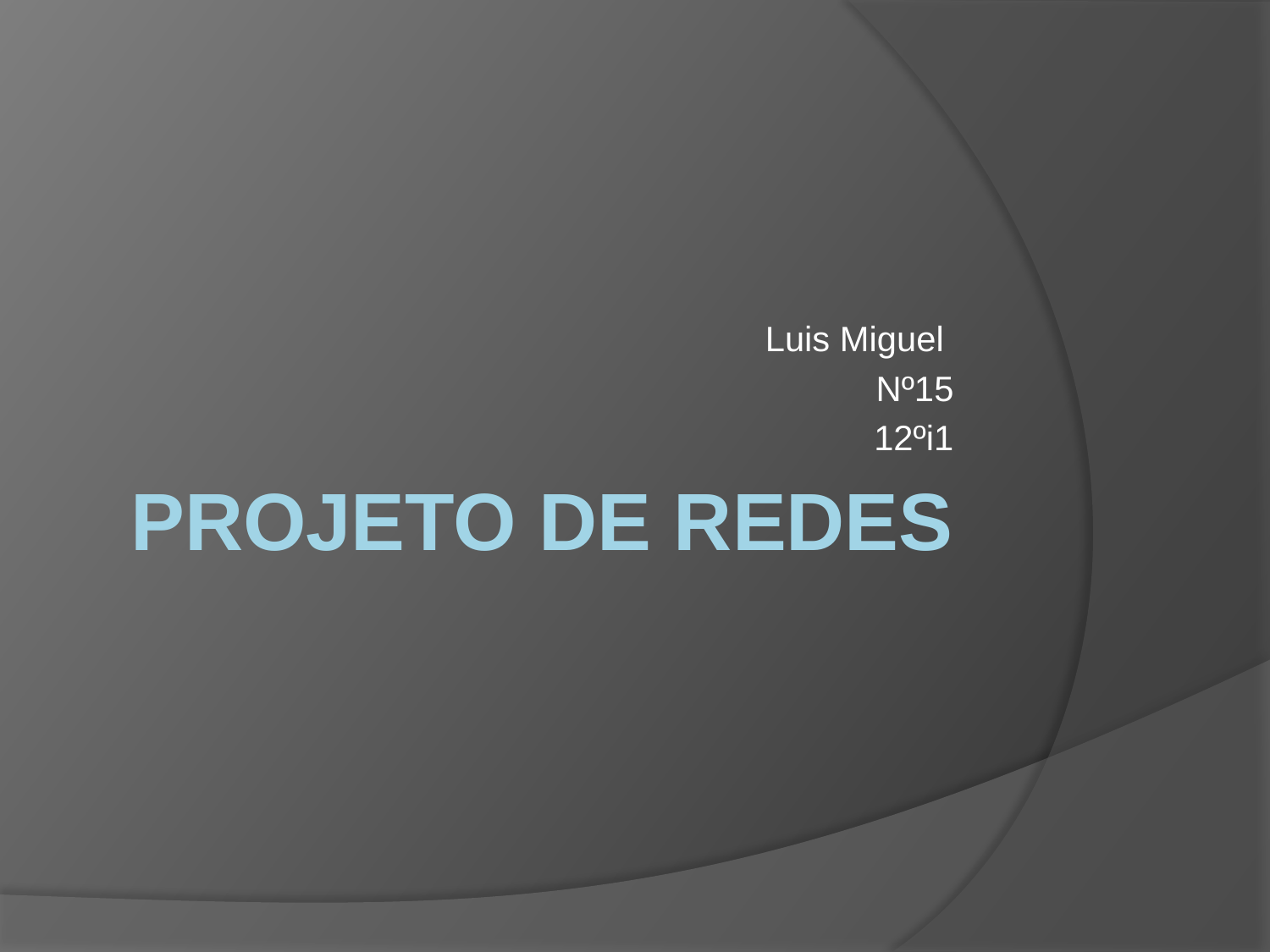

Luis Miguel
Nº15
12ºi1
# Projeto de redes